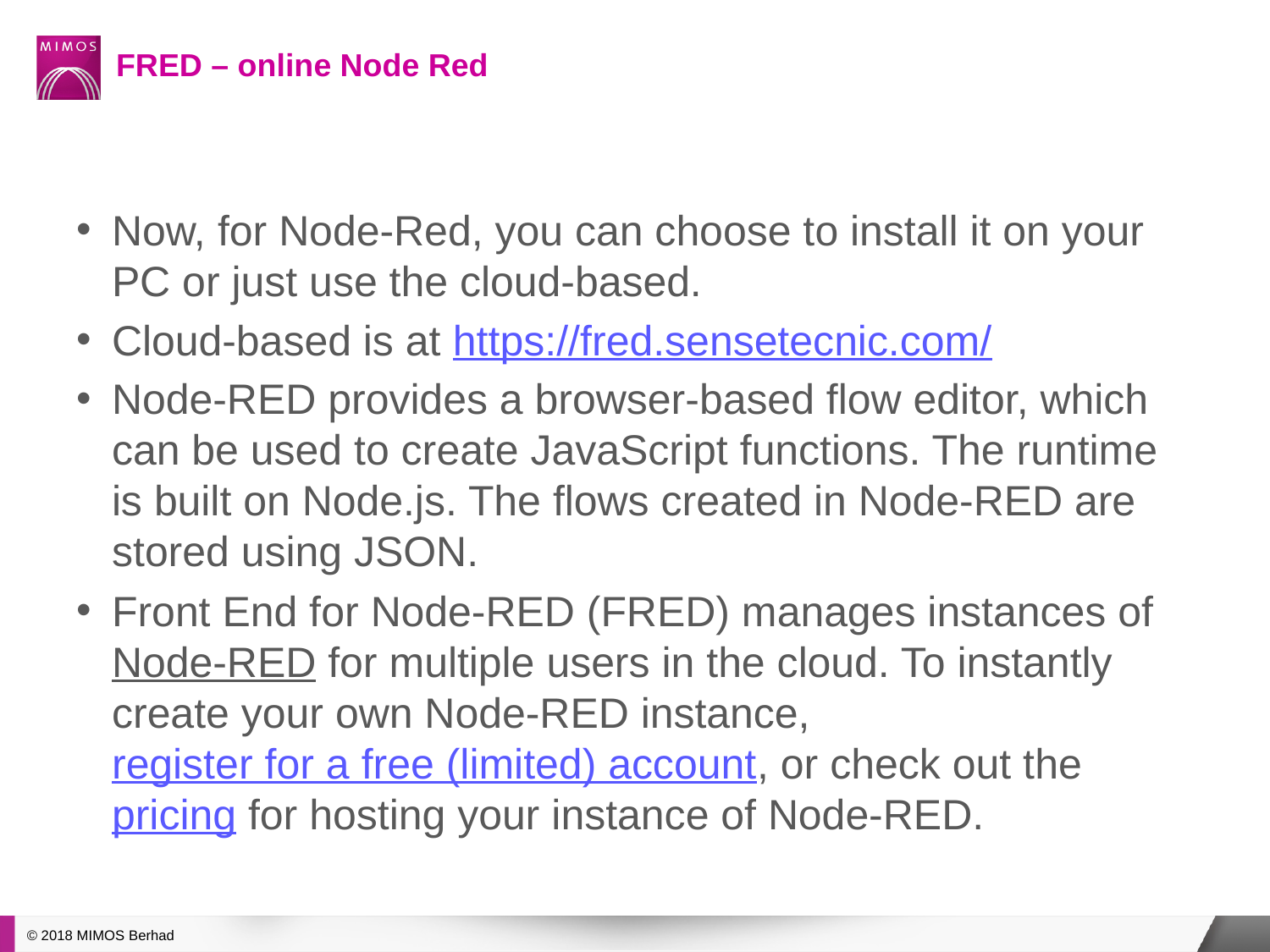

# FRED – online Node Red
Now, for Node-Red, you can choose to install it on your PC or just use the cloud-based.
Cloud-based is at https://fred.sensetecnic.com/
Node-RED provides a browser-based flow editor, which can be used to create JavaScript functions. The runtime is built on Node.js. The flows created in Node-RED are stored using JSON.
Front End for Node-RED (FRED) manages instances of Node-RED for multiple users in the cloud. To instantly create your own Node-RED instance, register for a free (limited) account, or check out the pricing for hosting your instance of Node-RED.

© 2018 MIMOS Berhad